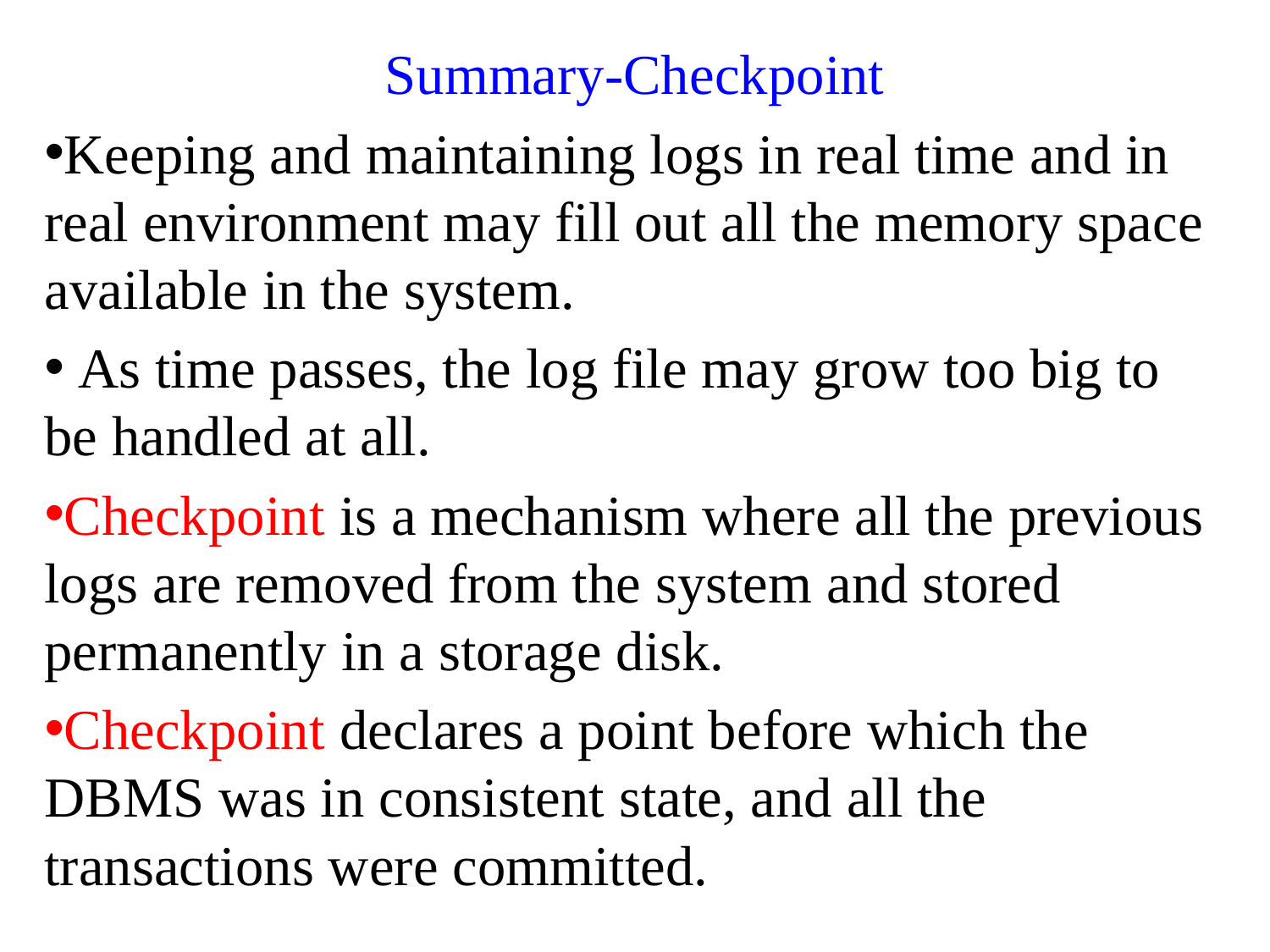

Summary-Checkpoint
Keeping and maintaining logs in real time and in real environment may fill out all the memory space available in the system.
 As time passes, the log file may grow too big to be handled at all.
Checkpoint is a mechanism where all the previous logs are removed from the system and stored permanently in a storage disk.
Checkpoint declares a point before which the DBMS was in consistent state, and all the transactions were committed.